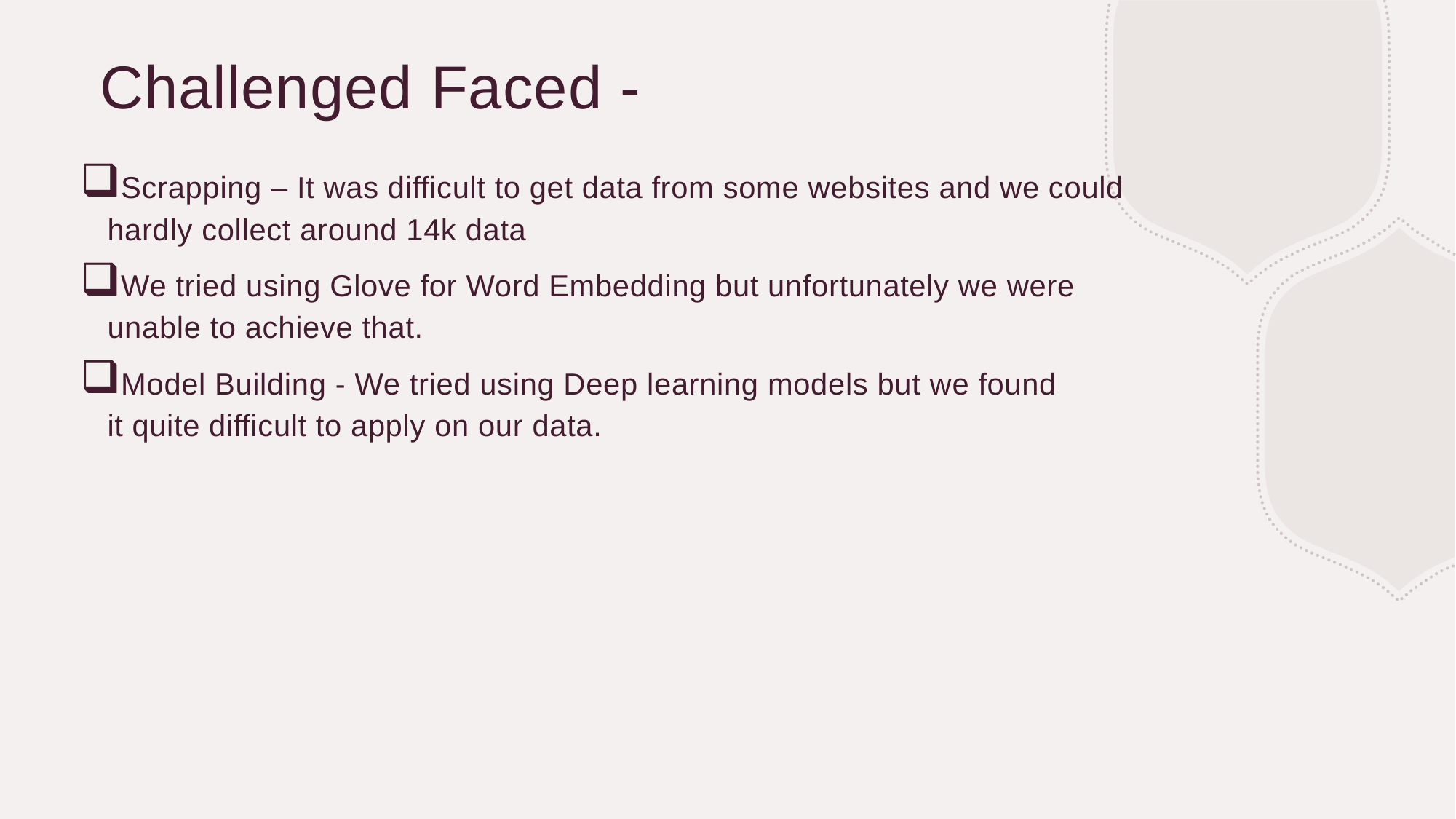

# Challenged Faced -
Scrapping – It was difficult to get data from some websites and we could hardly collect around 14k data
We tried using Glove for Word Embedding but unfortunately we were unable to achieve that.
Model Building - We tried using Deep learning models but we found it quite difficult to apply on our data.